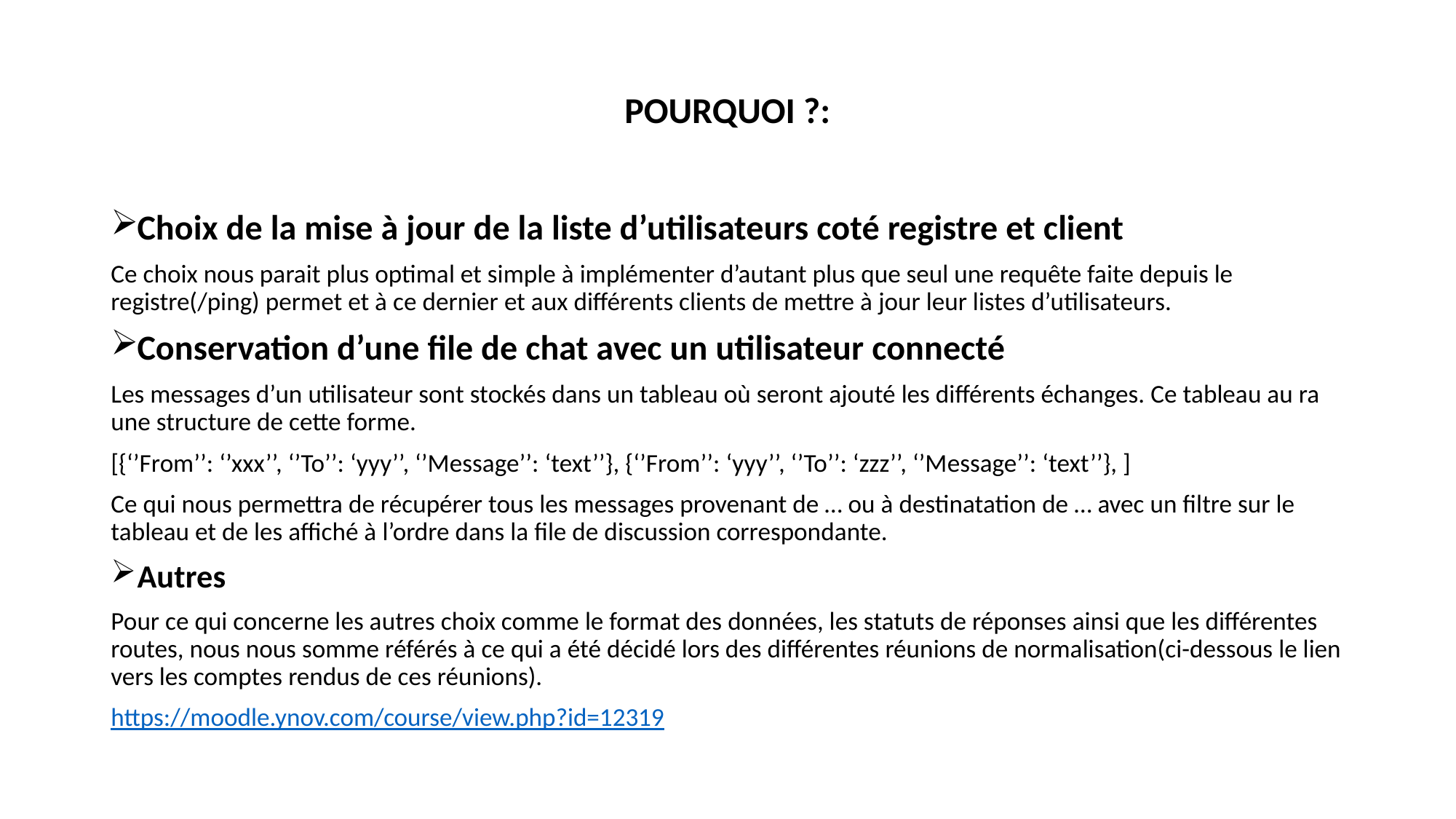

POURQUOI ?:
Choix de la mise à jour de la liste d’utilisateurs coté registre et client
Ce choix nous parait plus optimal et simple à implémenter d’autant plus que seul une requête faite depuis le registre(/ping) permet et à ce dernier et aux différents clients de mettre à jour leur listes d’utilisateurs.
Conservation d’une file de chat avec un utilisateur connecté
Les messages d’un utilisateur sont stockés dans un tableau où seront ajouté les différents échanges. Ce tableau au ra une structure de cette forme.
[{‘’From’’: ‘’xxx’’, ‘’To’’: ‘yyy’’, ‘’Message’’: ‘text’’}, {‘’From’’: ‘yyy’’, ‘’To’’: ‘zzz’’, ‘’Message’’: ‘text’’}, ]
Ce qui nous permettra de récupérer tous les messages provenant de … ou à destinatation de … avec un filtre sur le tableau et de les affiché à l’ordre dans la file de discussion correspondante.
Autres
Pour ce qui concerne les autres choix comme le format des données, les statuts de réponses ainsi que les différentes routes, nous nous somme référés à ce qui a été décidé lors des différentes réunions de normalisation(ci-dessous le lien vers les comptes rendus de ces réunions).
https://moodle.ynov.com/course/view.php?id=12319